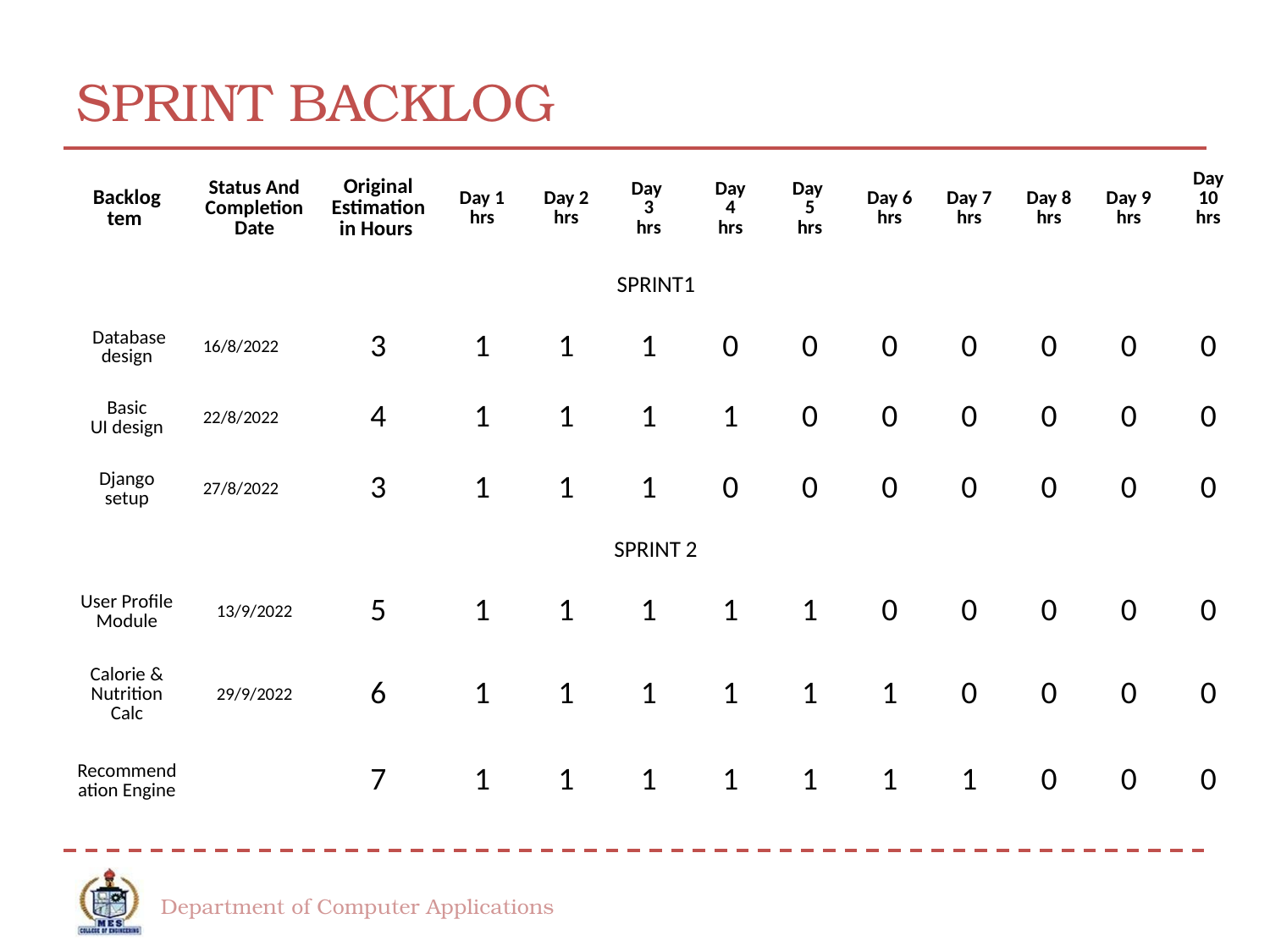

# SPRINT BACKLOG
| Backlog tem | Status And Completion Date | Original Estimation in Hours | Day 1 hrs | Day 2 hrs | Day 3 hrs | Day 4 hrs | Day 5 hrs | Day 6 hrs | Day 7 hrs | Day 8 hrs | Day 9 hrs | Day 10 hrs |
| --- | --- | --- | --- | --- | --- | --- | --- | --- | --- | --- | --- | --- |
| SPRINT1 |  |  |  |  |  |  |  |  |  |  |  |  |
| Database design | 16/8/2022 | 3 | 1 | 1 | 1 | 0 | 0 | 0 | 0 | 0 | 0 | 0 |
| Basic UI design | 22/8/2022 | 4 | 1 | 1 | 1 | 1 | 0 | 0 | 0 | 0 | 0 | 0 |
| Django setup | 27/8/2022 | 3 | 1 | 1 | 1 | 0 | 0 | 0 | 0 | 0 | 0 | 0 |
| SPRINT 2 |  |  |  |  |  |  |  |  |  |  |  |  |
| User Profile Module | 13/9/2022 | 5 | 1 | 1 | 1 | 1 | 1 | 0 | 0 | 0 | 0 | 0 |
| Calorie & Nutrition Calc | 29/9/2022 | 6 | 1 | 1 | 1 | 1 | 1 | 1 | 0 | 0 | 0 | 0 |
| Recommendation Engine |  | 7 | 1 | 1 | 1 | 1 | 1 | 1 | 1 | 0 | 0 | 0 |
Department of Computer Applications

15